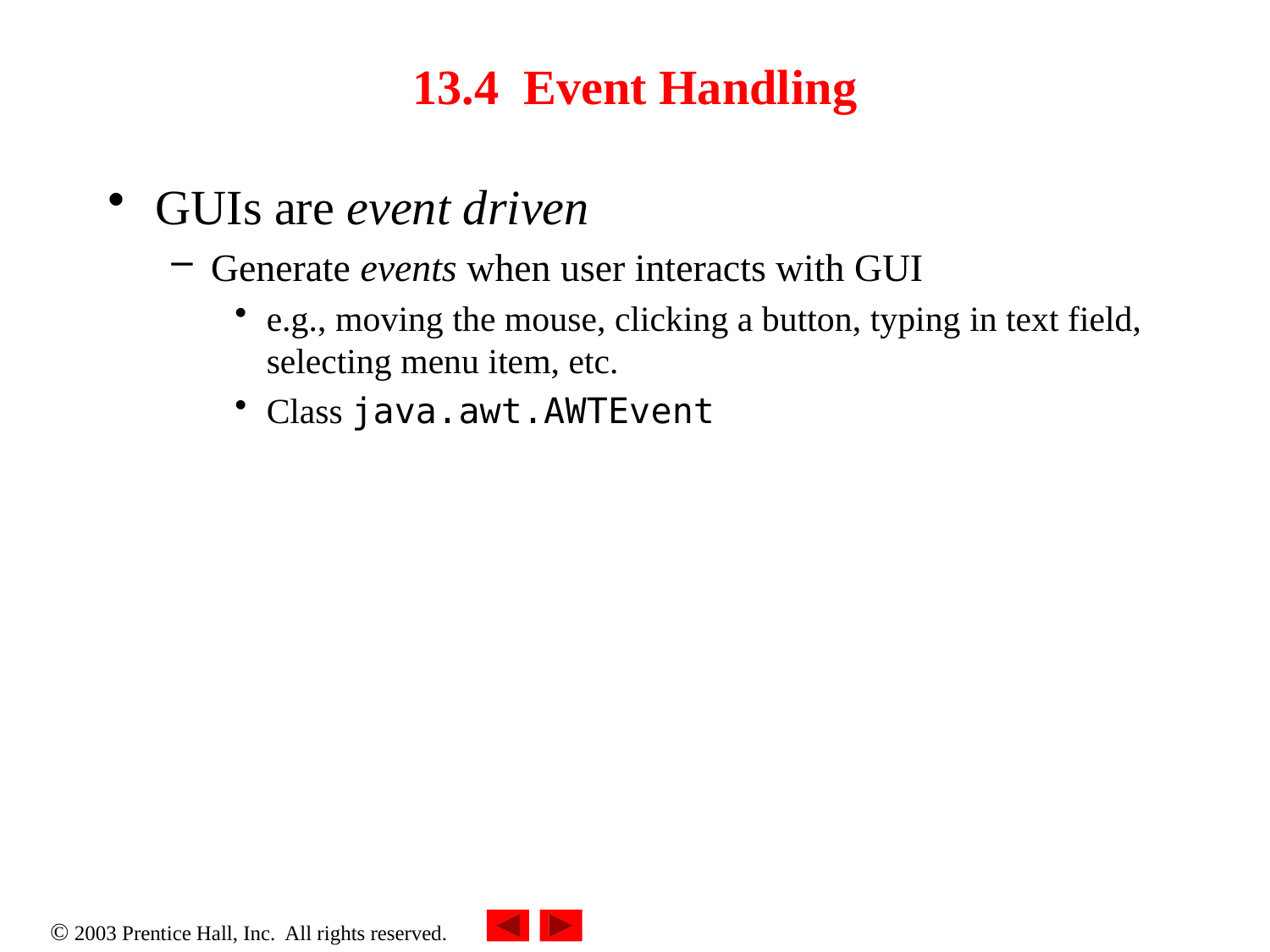

14
# 13.4  Event Handling
GUIs are event driven
Generate events when user interacts with GUI
e.g., moving the mouse, clicking a button, typing in text field, selecting menu item, etc.
Class java.awt.AWTEvent